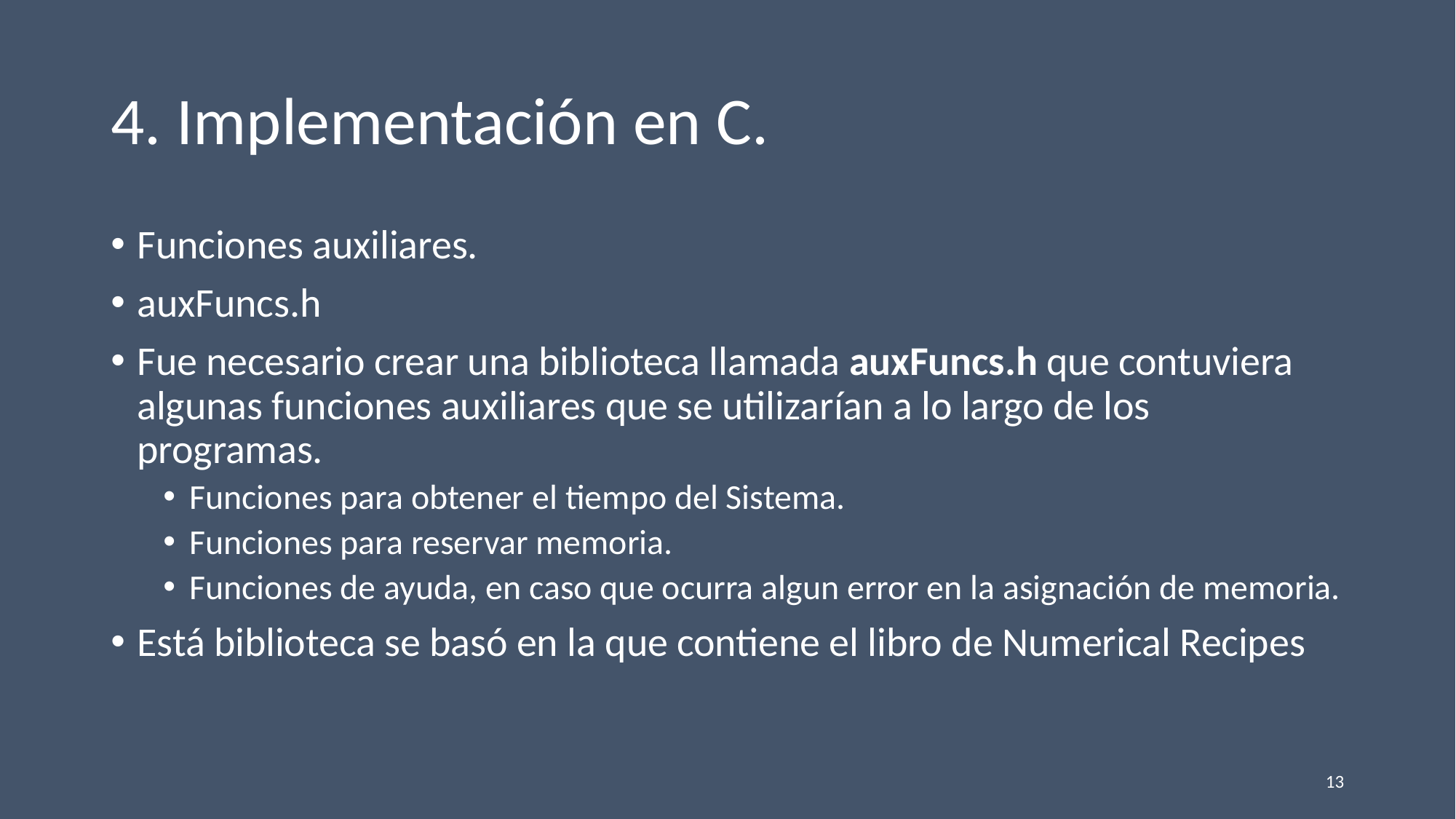

# 4. Implementación en C.
Funciones auxiliares.
auxFuncs.h
Fue necesario crear una biblioteca llamada auxFuncs.h que contuviera algunas funciones auxiliares que se utilizarían a lo largo de los programas.
Funciones para obtener el tiempo del Sistema.
Funciones para reservar memoria.
Funciones de ayuda, en caso que ocurra algun error en la asignación de memoria.
Está biblioteca se basó en la que contiene el libro de Numerical Recipes

13